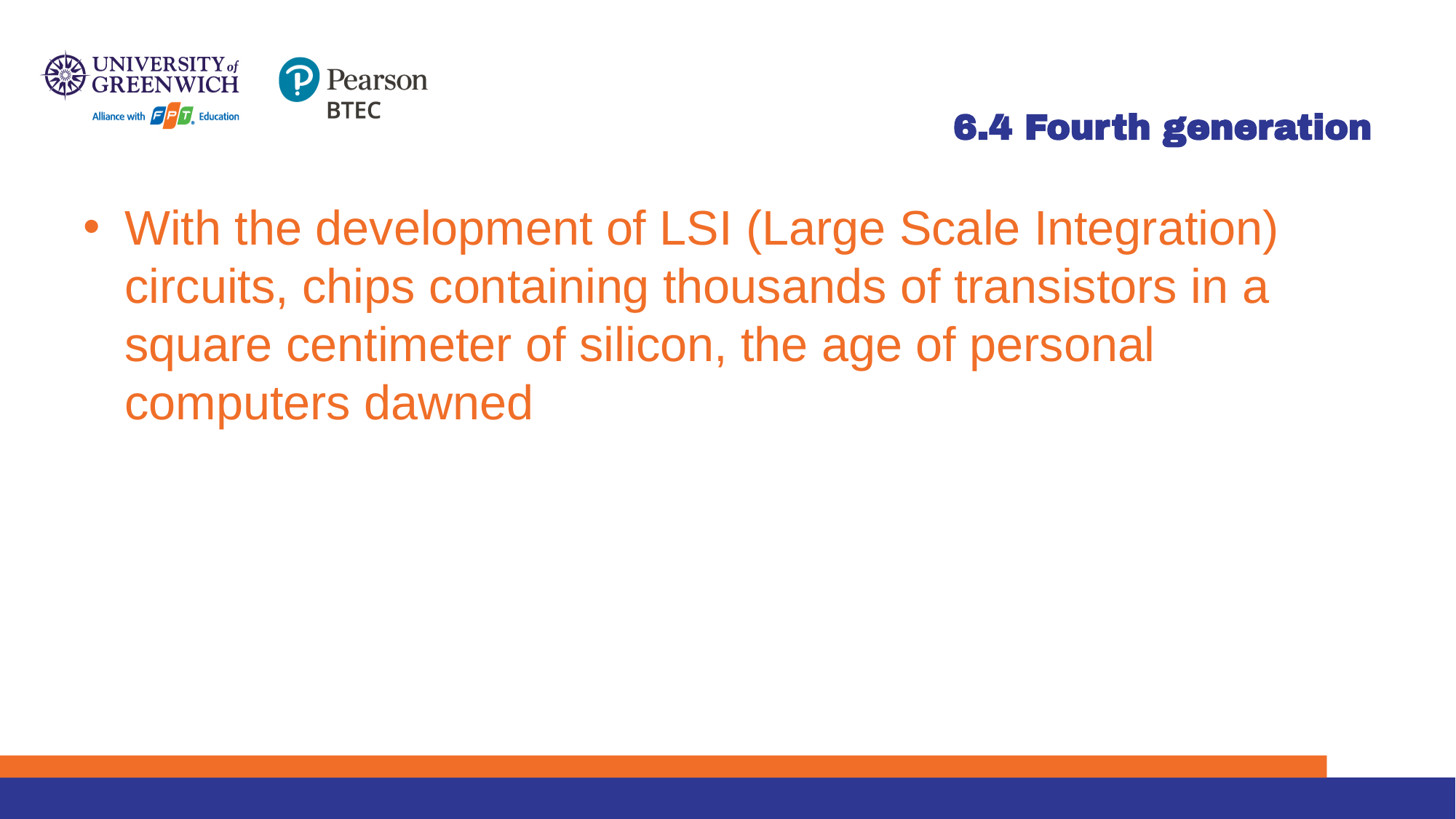

# 6.4 Fourth generation
With the development of LSI (Large Scale Integration) circuits, chips containing thousands of transistors in a square centimeter of silicon, the age of personal computers dawned